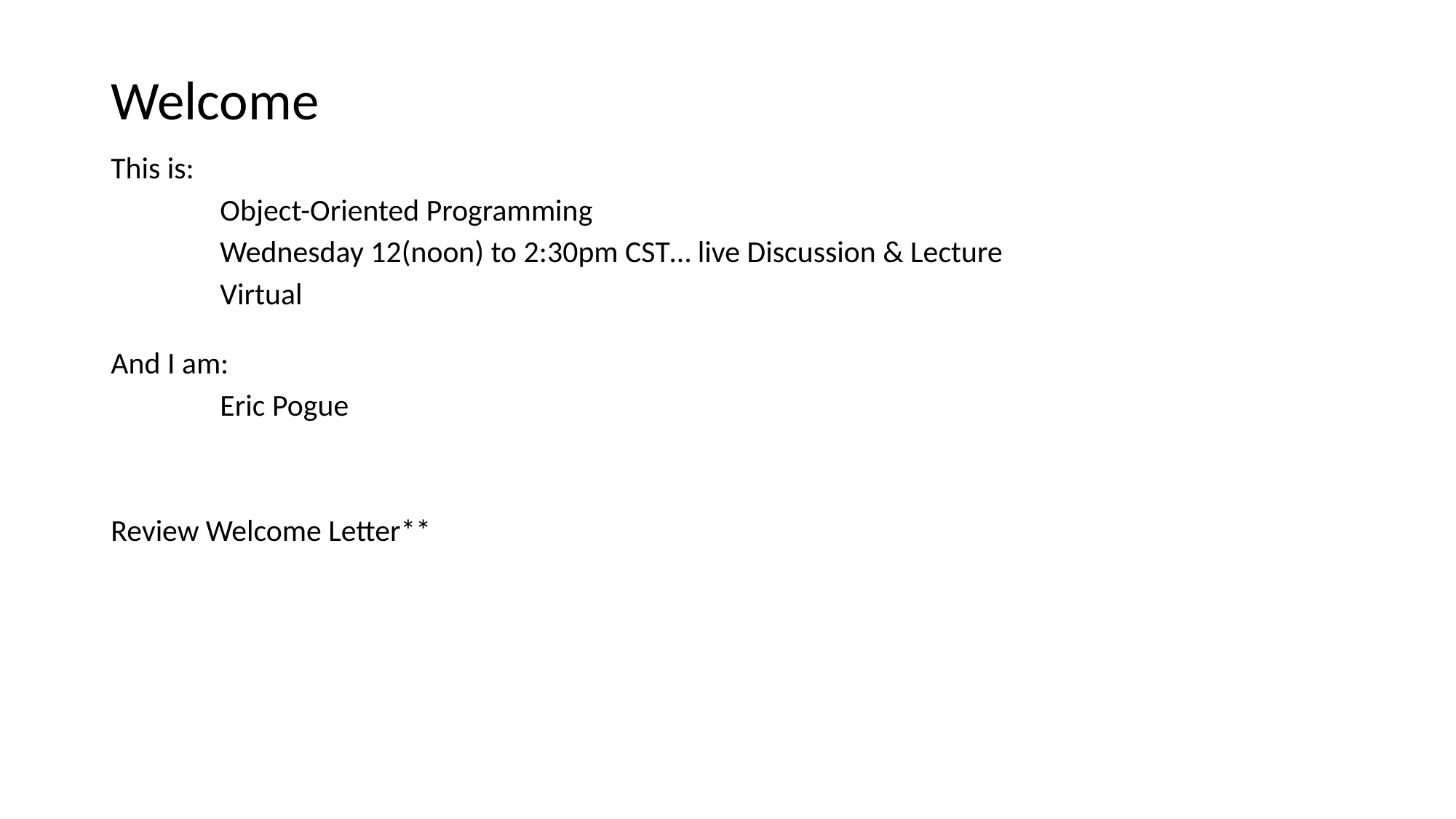

# Welcome
This is:
	Object-Oriented Programming
	Wednesday 12(noon) to 2:30pm CST… live Discussion & Lecture
	Virtual
And I am:
	Eric Pogue

Review Welcome Letter**